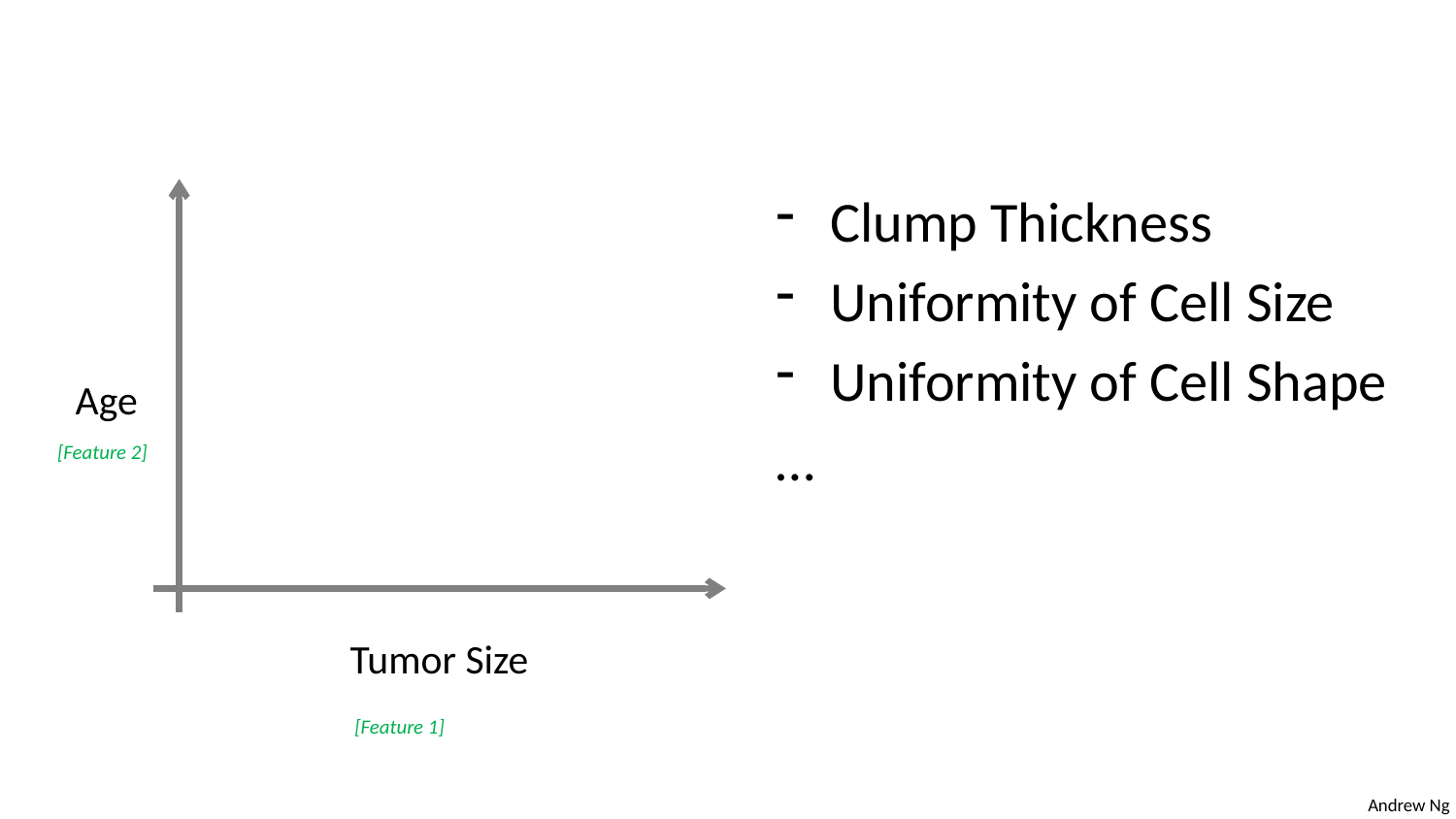

Clump Thickness
Uniformity of Cell Size
Uniformity of Cell Shape
…
Age
[Feature 2]
Tumor Size
[Feature 1]